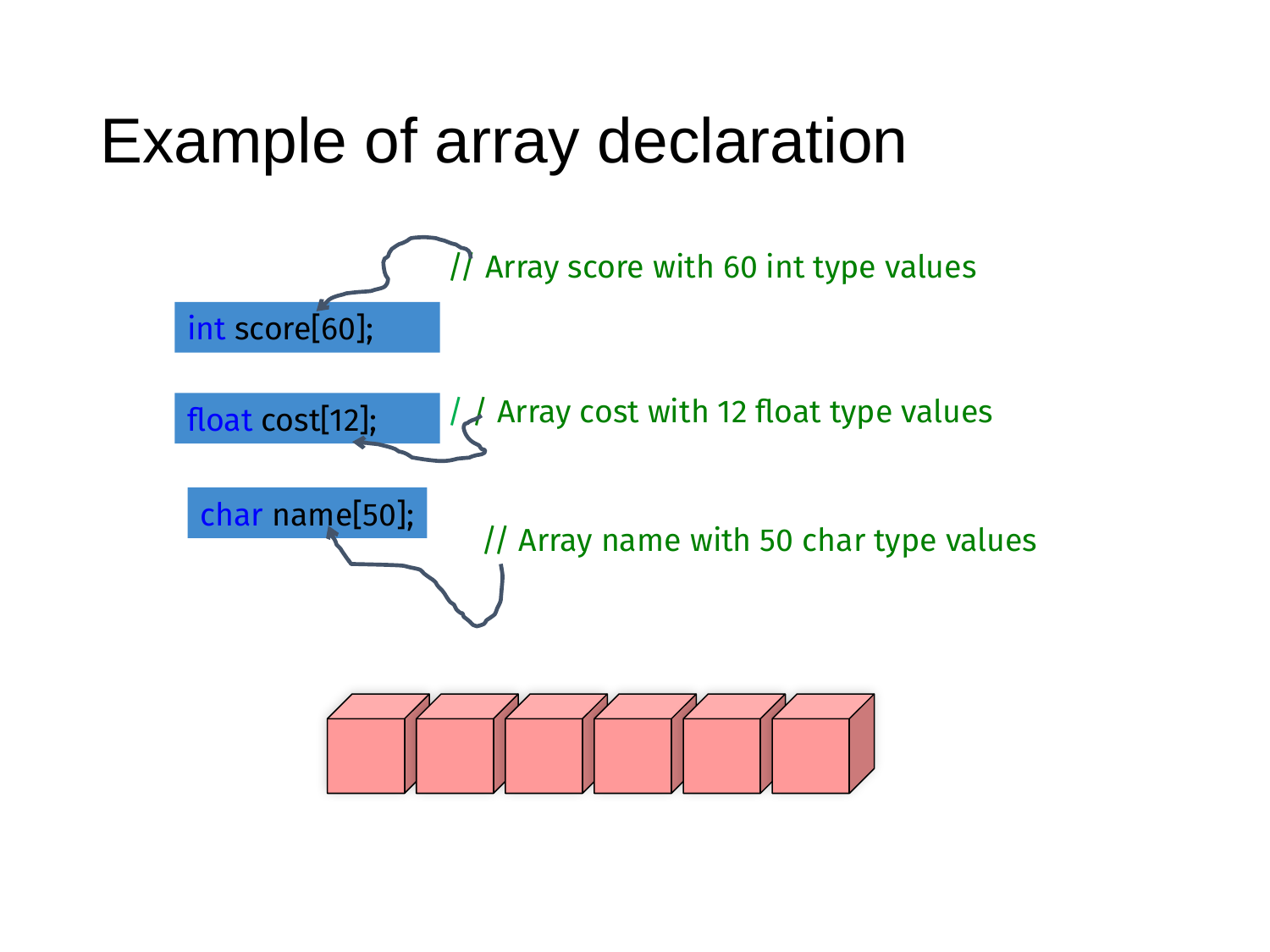

# Example of array declaration

// Array score with 60 int type values
int score[60];
/ / Array cost with 12 float type values
float cost[12];

char name[50];
// Array name with 50 char type values